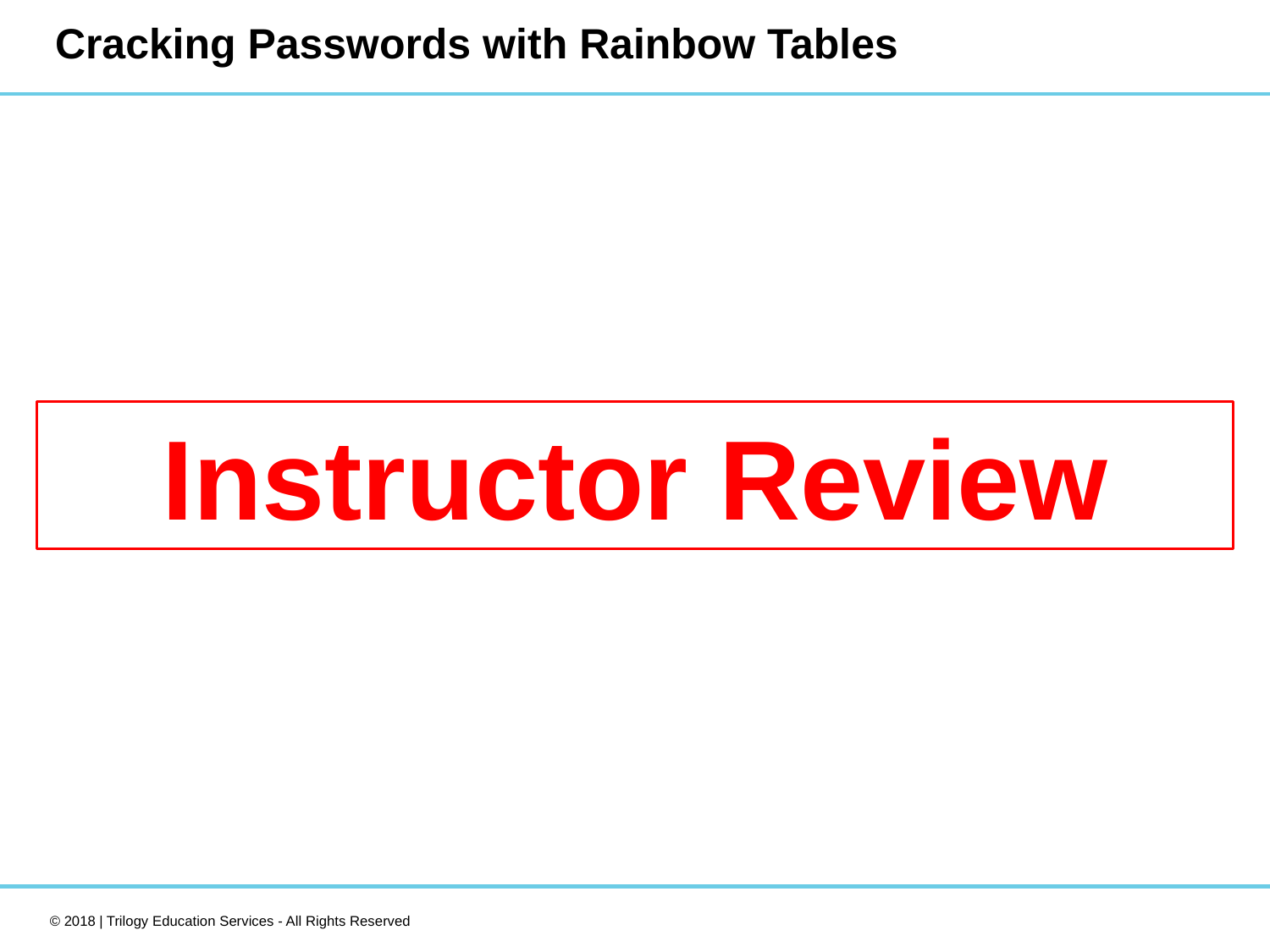

# Cracking Passwords with Rainbow Tables
Instructor Review